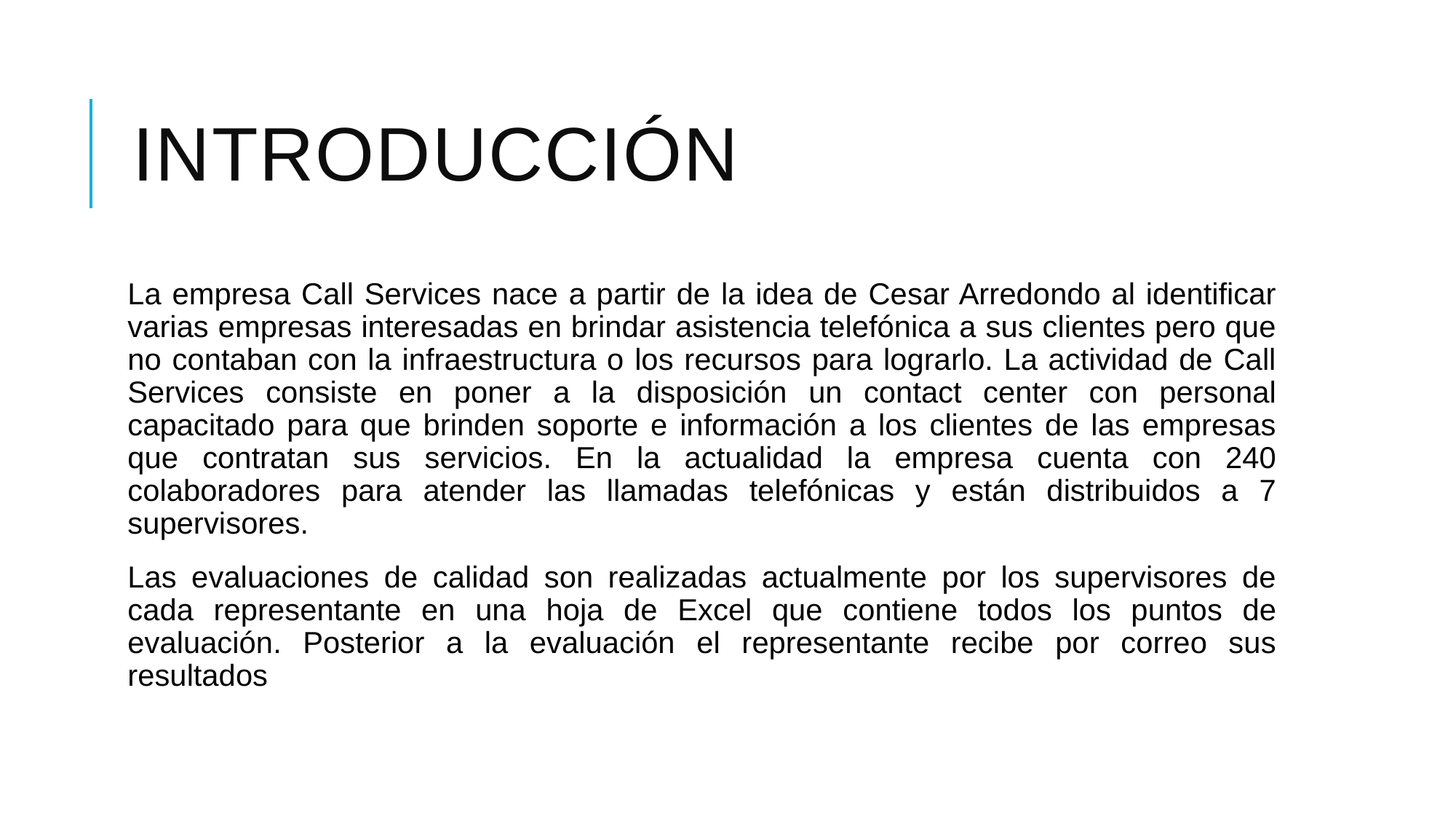

# Introducción
La empresa Call Services nace a partir de la idea de Cesar Arredondo al identificar varias empresas interesadas en brindar asistencia telefónica a sus clientes pero que no contaban con la infraestructura o los recursos para lograrlo. La actividad de Call Services consiste en poner a la disposición un contact center con personal capacitado para que brinden soporte e información a los clientes de las empresas que contratan sus servicios. En la actualidad la empresa cuenta con 240 colaboradores para atender las llamadas telefónicas y están distribuidos a 7 supervisores.
Las evaluaciones de calidad son realizadas actualmente por los supervisores de cada representante en una hoja de Excel que contiene todos los puntos de evaluación. Posterior a la evaluación el representante recibe por correo sus resultados